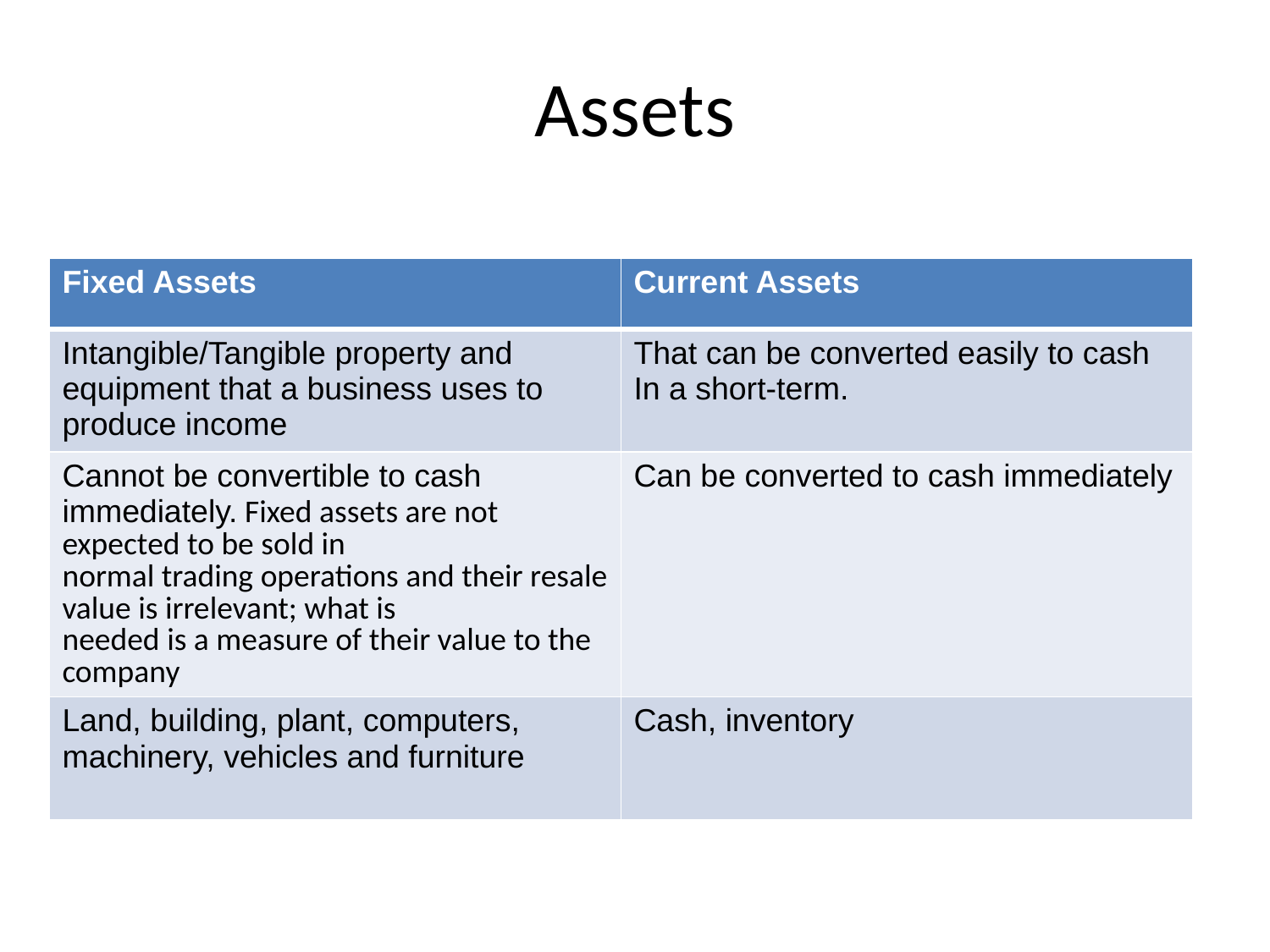

# Assets
| Fixed Assets | Current Assets |
| --- | --- |
| Intangible/Tangible property and equipment that a business uses to produce income | That can be converted easily to cash In a short-term. |
| Cannot be convertible to cash immediately. Fixed assets are not expected to be sold in normal trading operations and their resale value is irrelevant; what is needed is a measure of their value to the company | Can be converted to cash immediately |
| Land, building, plant, computers, machinery, vehicles and furniture | Cash, inventory |